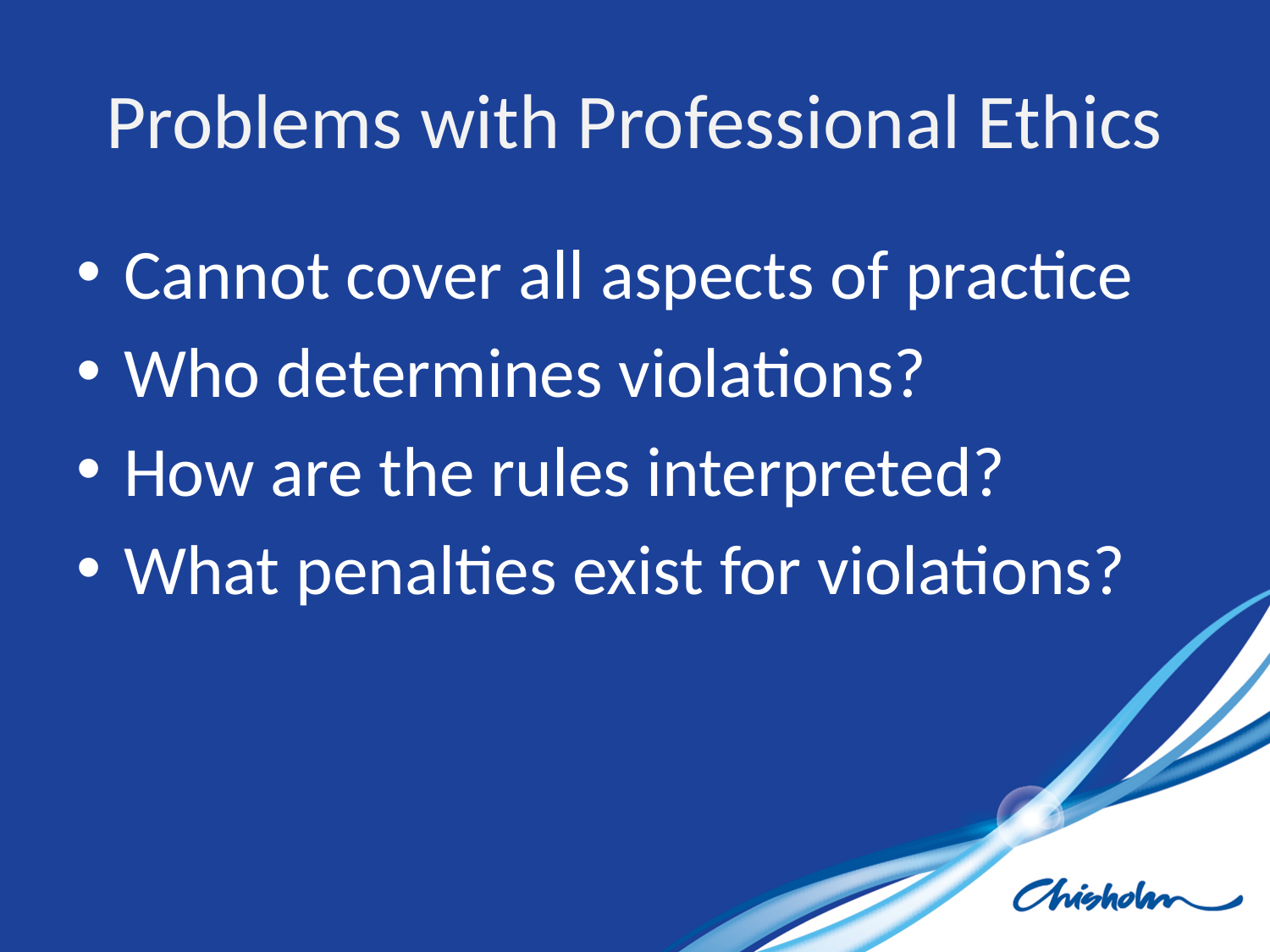

# Problems with Professional Ethics
Cannot cover all aspects of practice
Who determines violations?
How are the rules interpreted?
What penalties exist for violations?